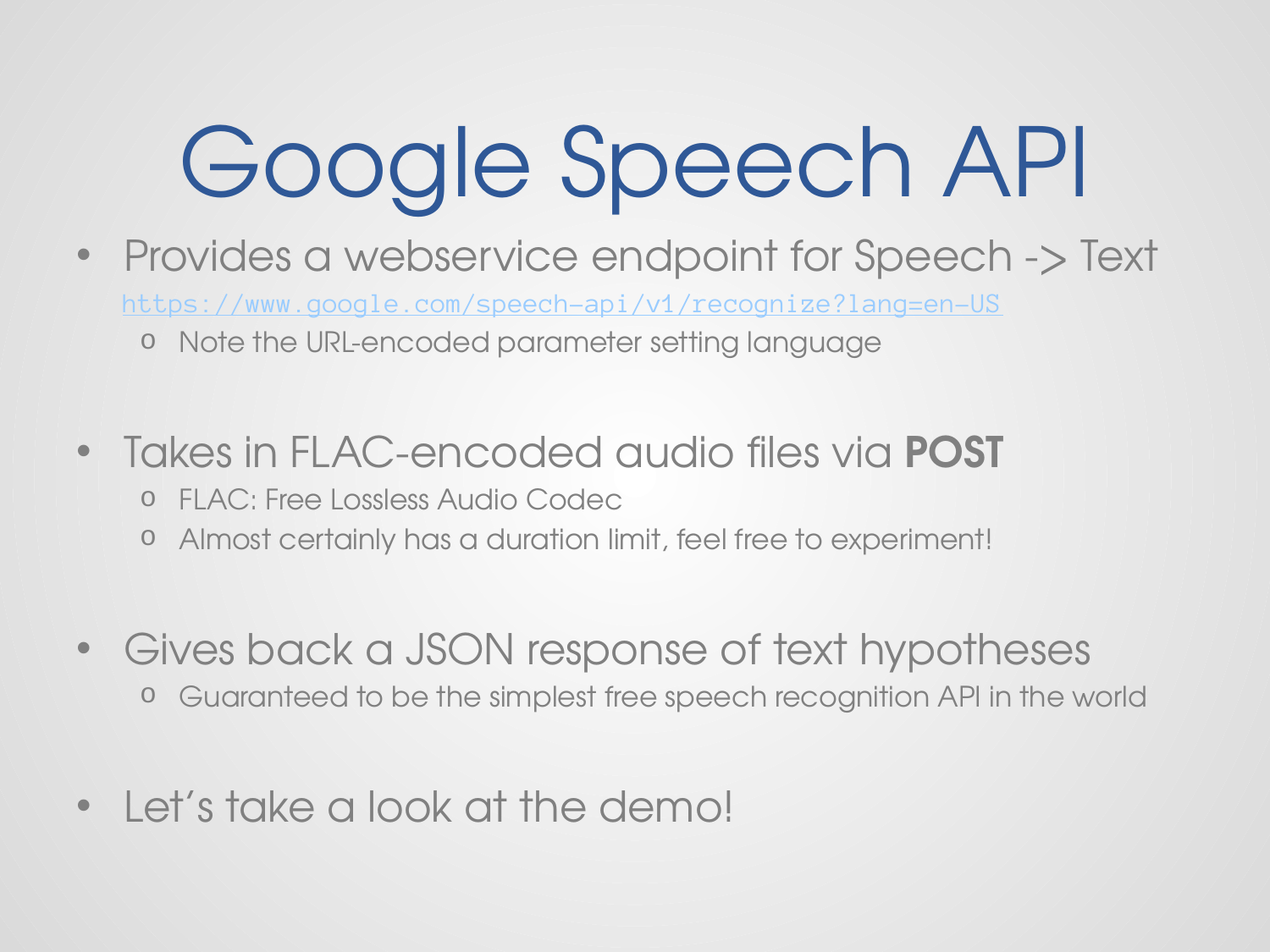

# Google Speech API
Provides a webservice endpoint for Speech -> Text
   https://www.google.com/speech-api/v1/recognize?lang=en-US
Note the URL-encoded parameter setting language

Takes in FLAC-encoded audio files via POST
FLAC: Free Lossless Audio Codec
Almost certainly has a duration limit, feel free to experiment!

Gives back a JSON response of text hypotheses
Guaranteed to be the simplest free speech recognition API in the world

Let’s take a look at the demo!